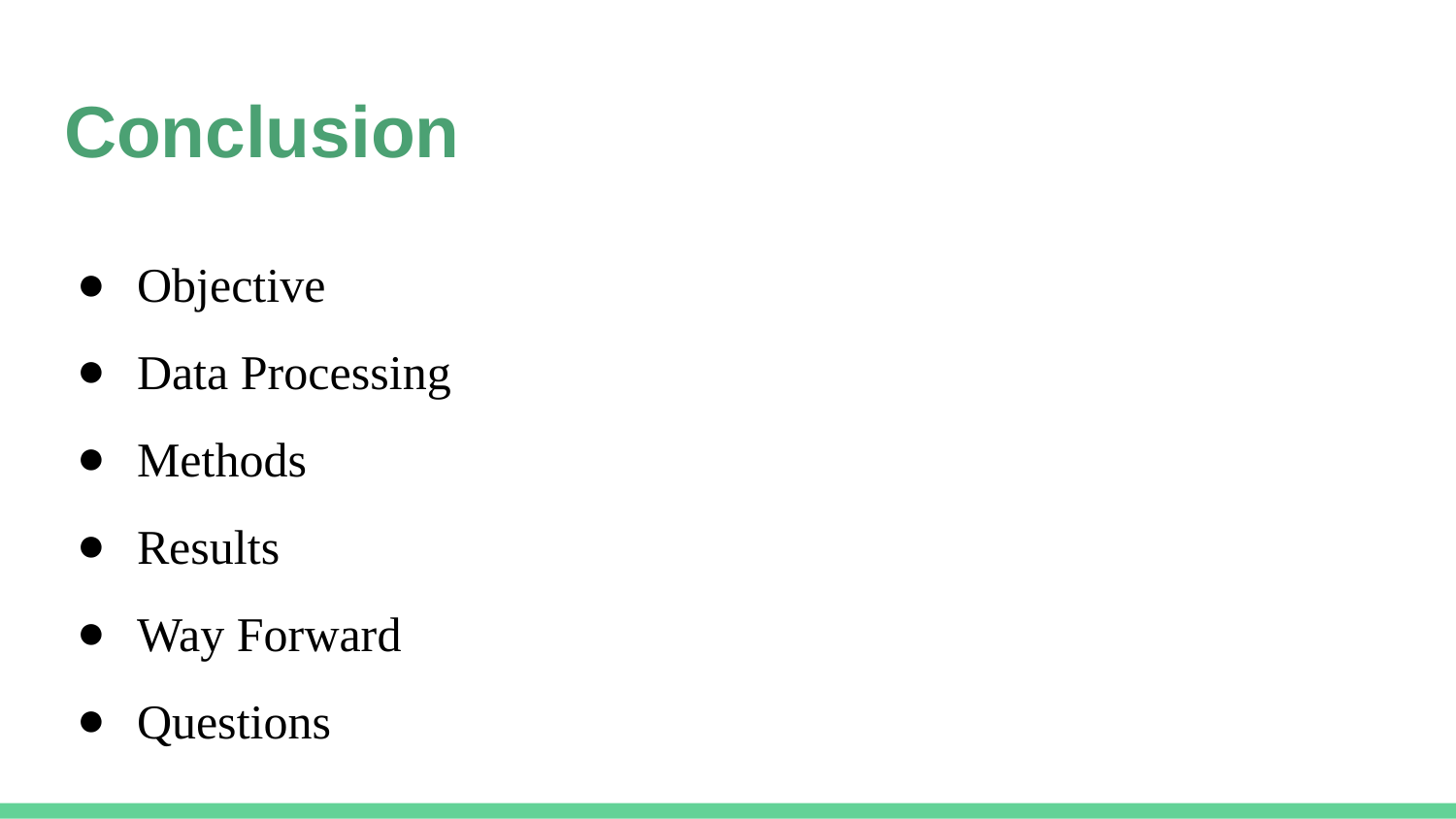

# Conclusion
Objective
Data Processing
Methods
Results
Way Forward
Questions